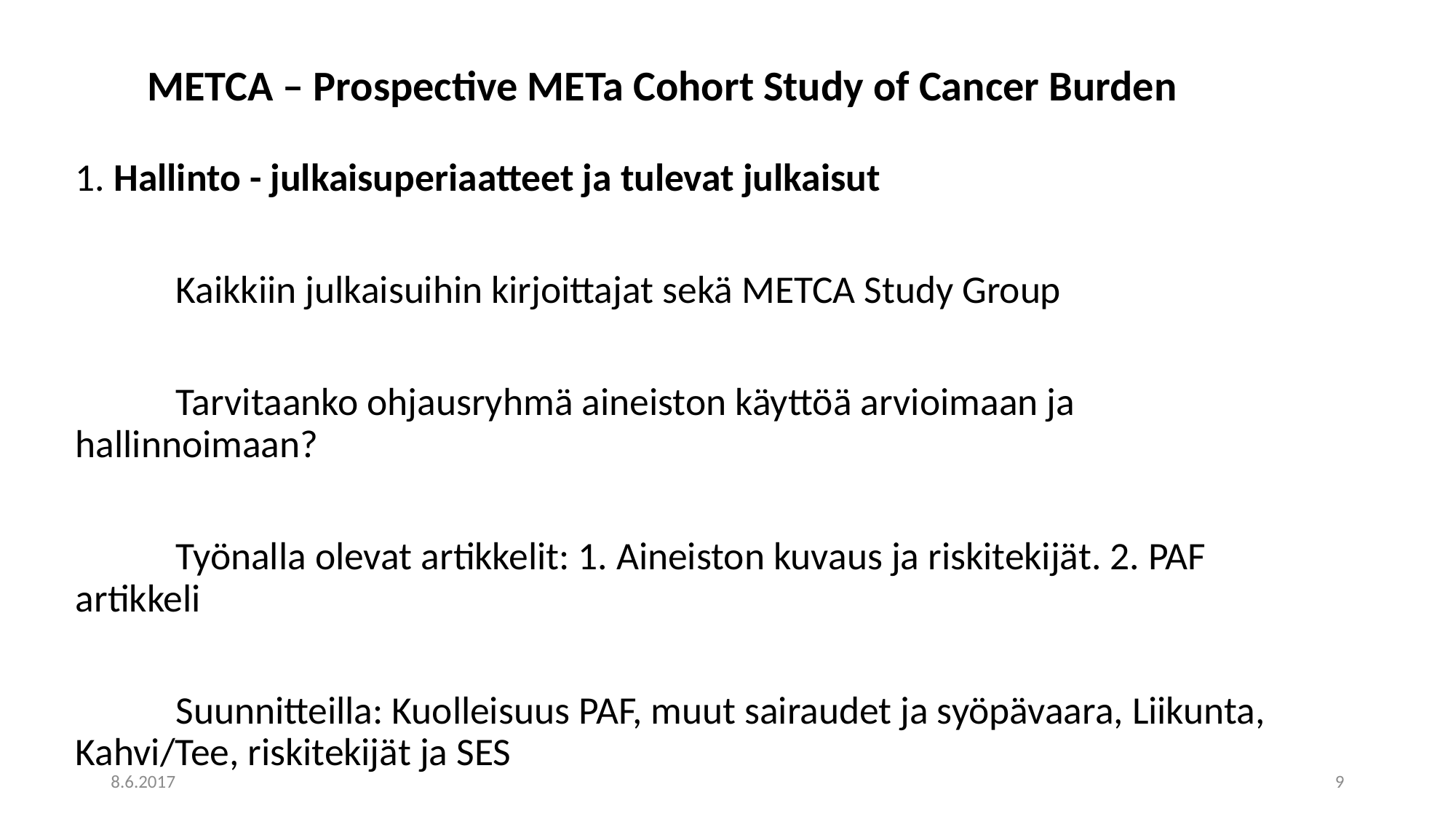

METCA – Prospective METa Cohort Study of Cancer Burden
1. Hallinto - julkaisuperiaatteet ja tulevat julkaisut

	Kaikkiin julkaisuihin kirjoittajat sekä METCA Study Group

	Tarvitaanko ohjausryhmä aineiston käyttöä arvioimaan ja 	hallinnoimaan?

	Työnalla olevat artikkelit: 1. Aineiston kuvaus ja riskitekijät. 2. PAF 											artikkeli

	Suunnitteilla: Kuolleisuus PAF, muut sairaudet ja syöpävaara, Liikunta, 			Kahvi/Tee, riskitekijät ja SES

8.6.2017
9